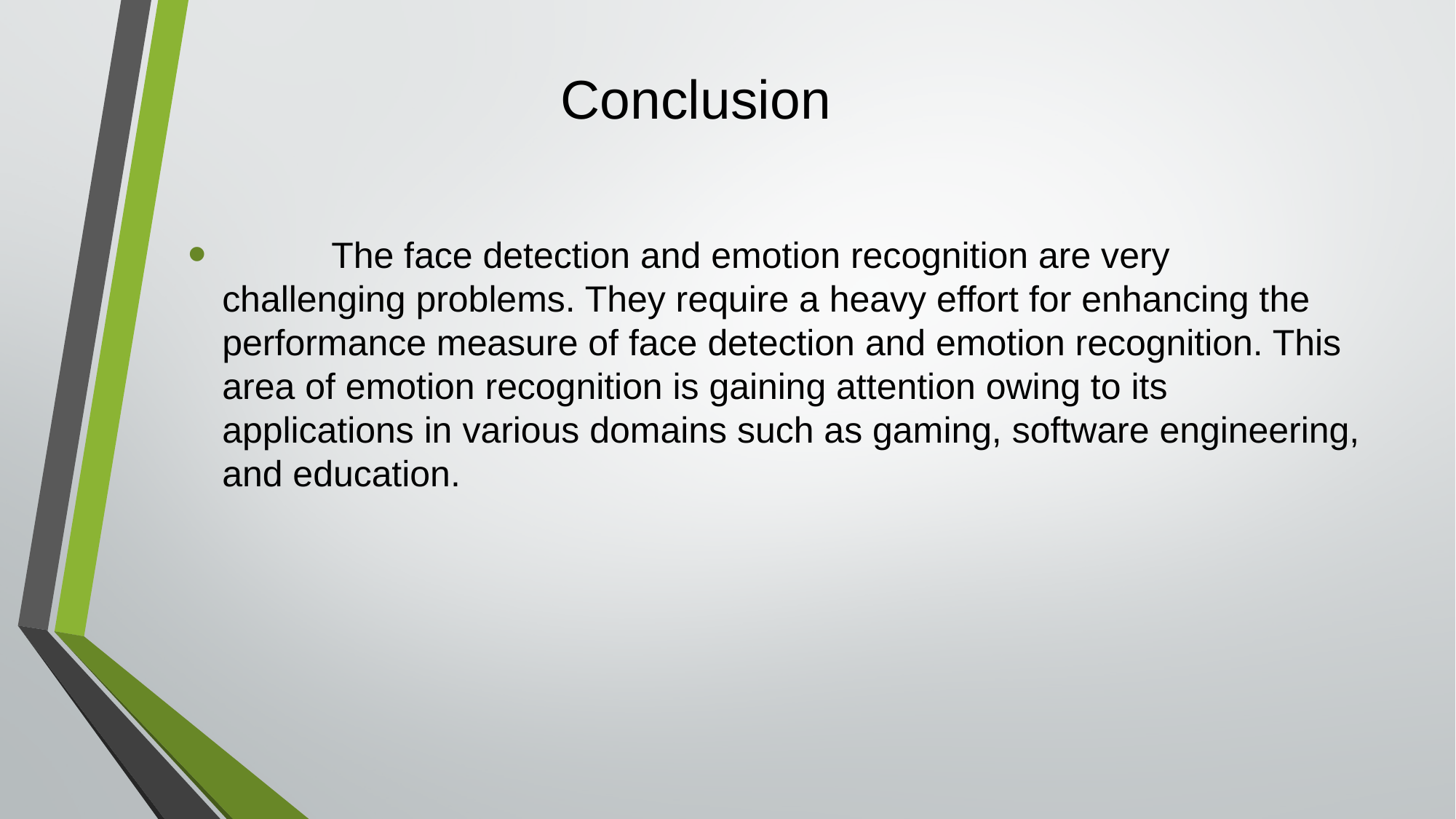

Conclusion

	The face detection and emotion recognition are very challenging problems. They require a heavy effort for enhancing the performance measure of face detection and emotion recognition. This area of emotion recognition is gaining attention owing to its applications in various domains such as gaming, software engineering, and education.